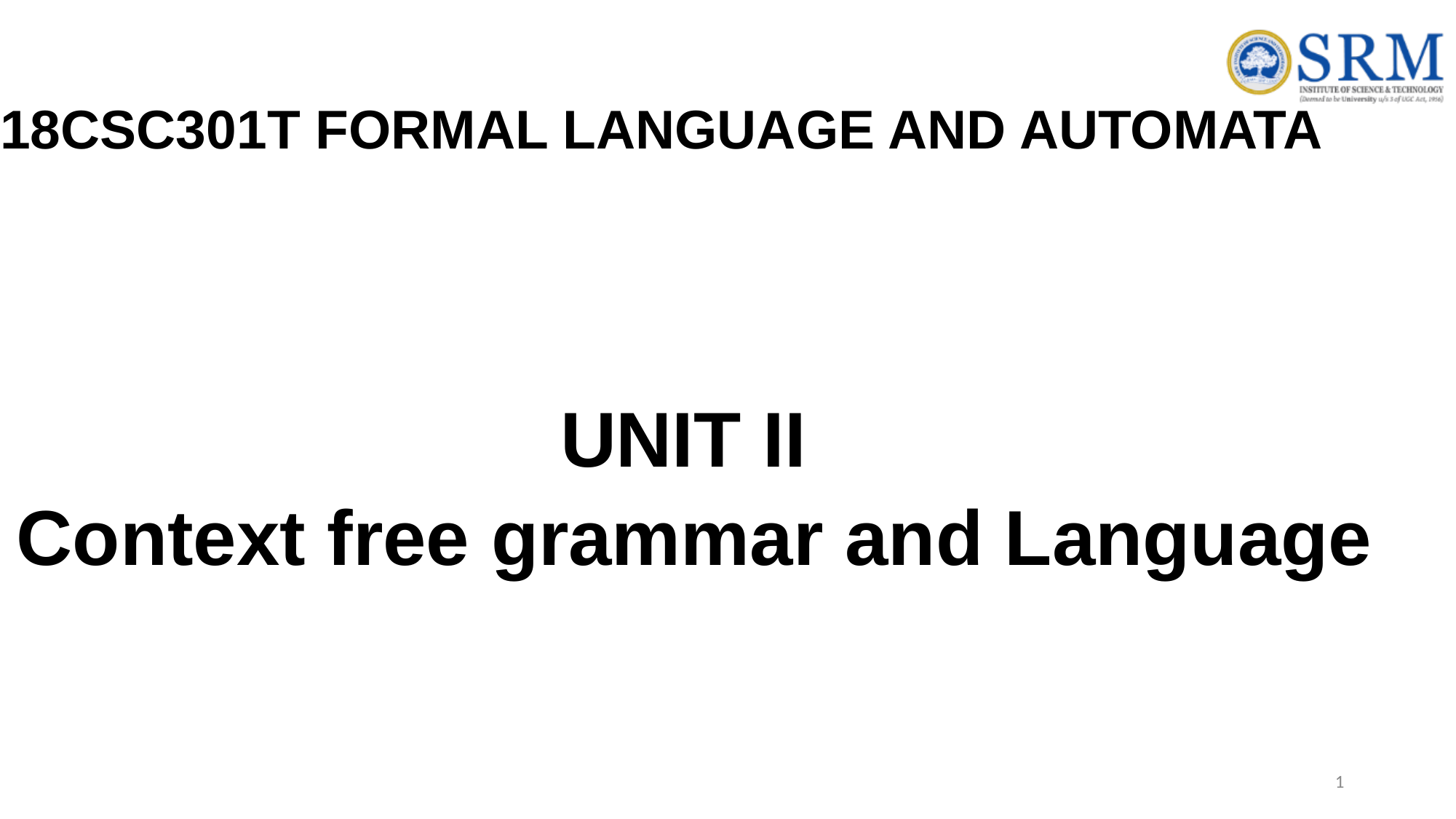

18CSC301T FORMAL LANGUAGE AND AUTOMATA
UNIT II
Context free grammar and Language
1